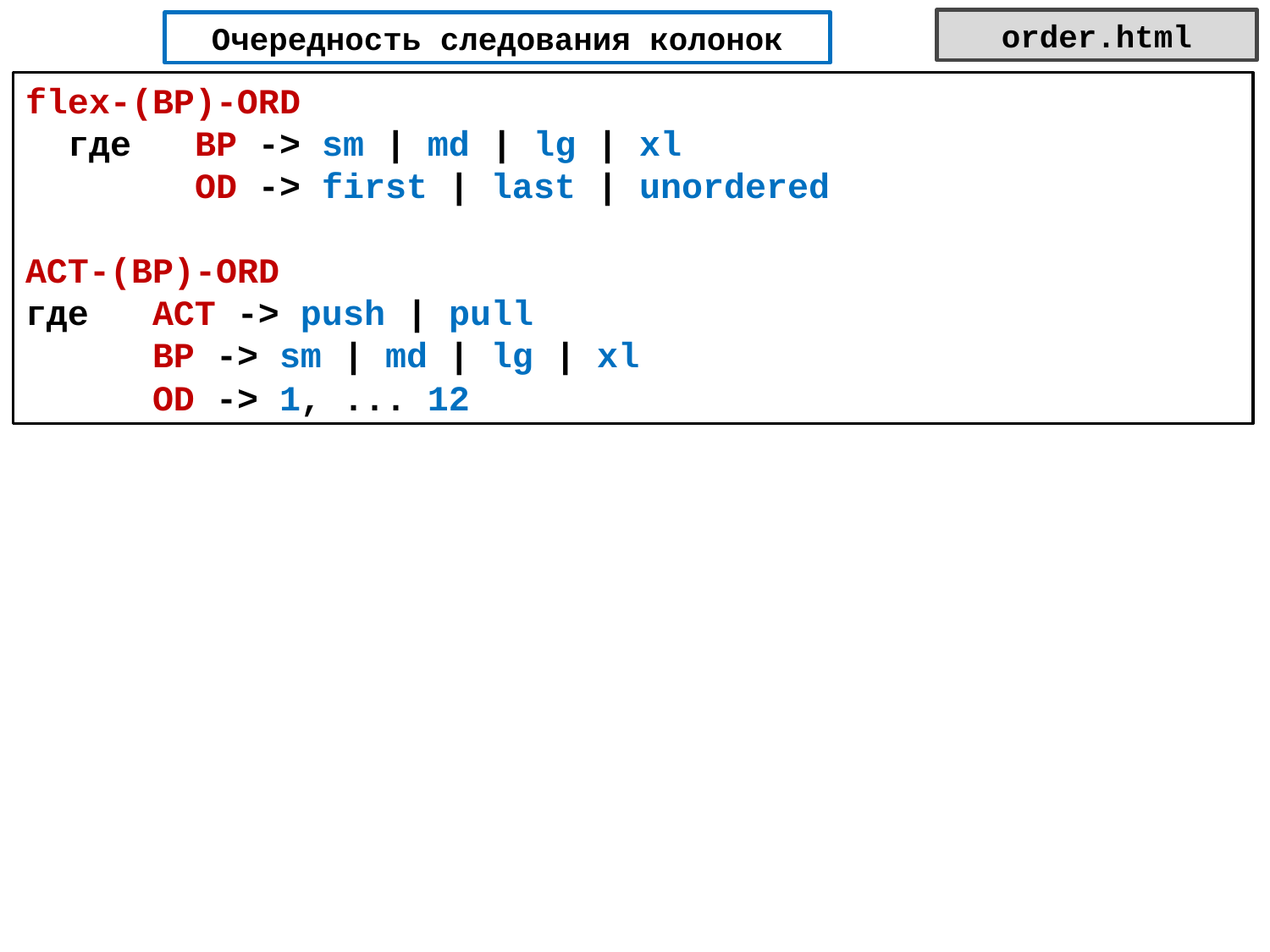

order.html
Очередность следования колонок
flex-(BP)-ORD
  где   BP -> sm | md | lg | xl
        OD -> first | last | unordered

ACT-(BP)-ORD
где   ACT -> push | pull
      BP -> sm | md | lg | xl
      OD -> 1, ... 12